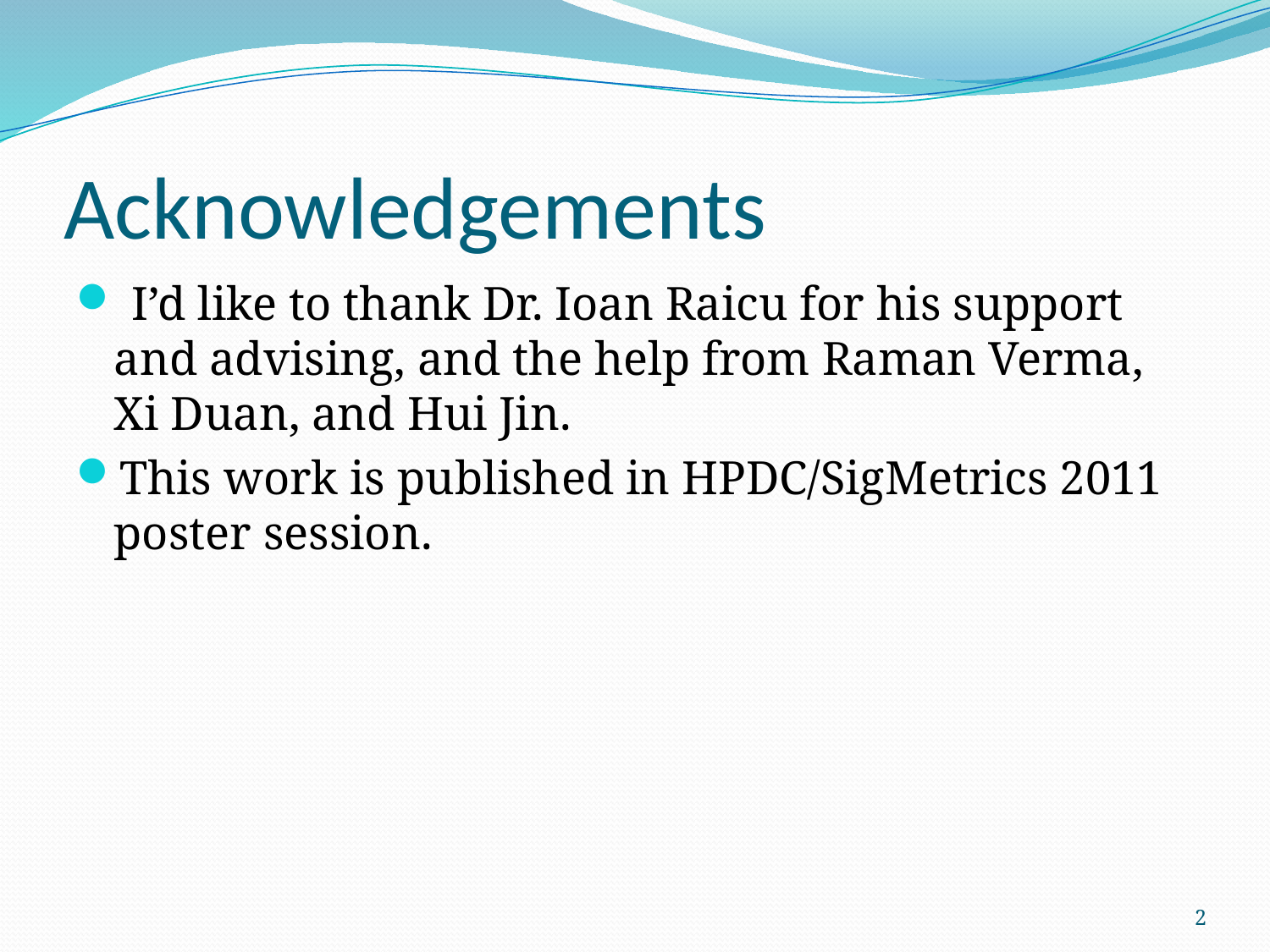

# Acknowledgements
 I’d like to thank Dr. Ioan Raicu for his support and advising, and the help from Raman Verma, Xi Duan, and Hui Jin.
This work is published in HPDC/SigMetrics 2011 poster session.

2